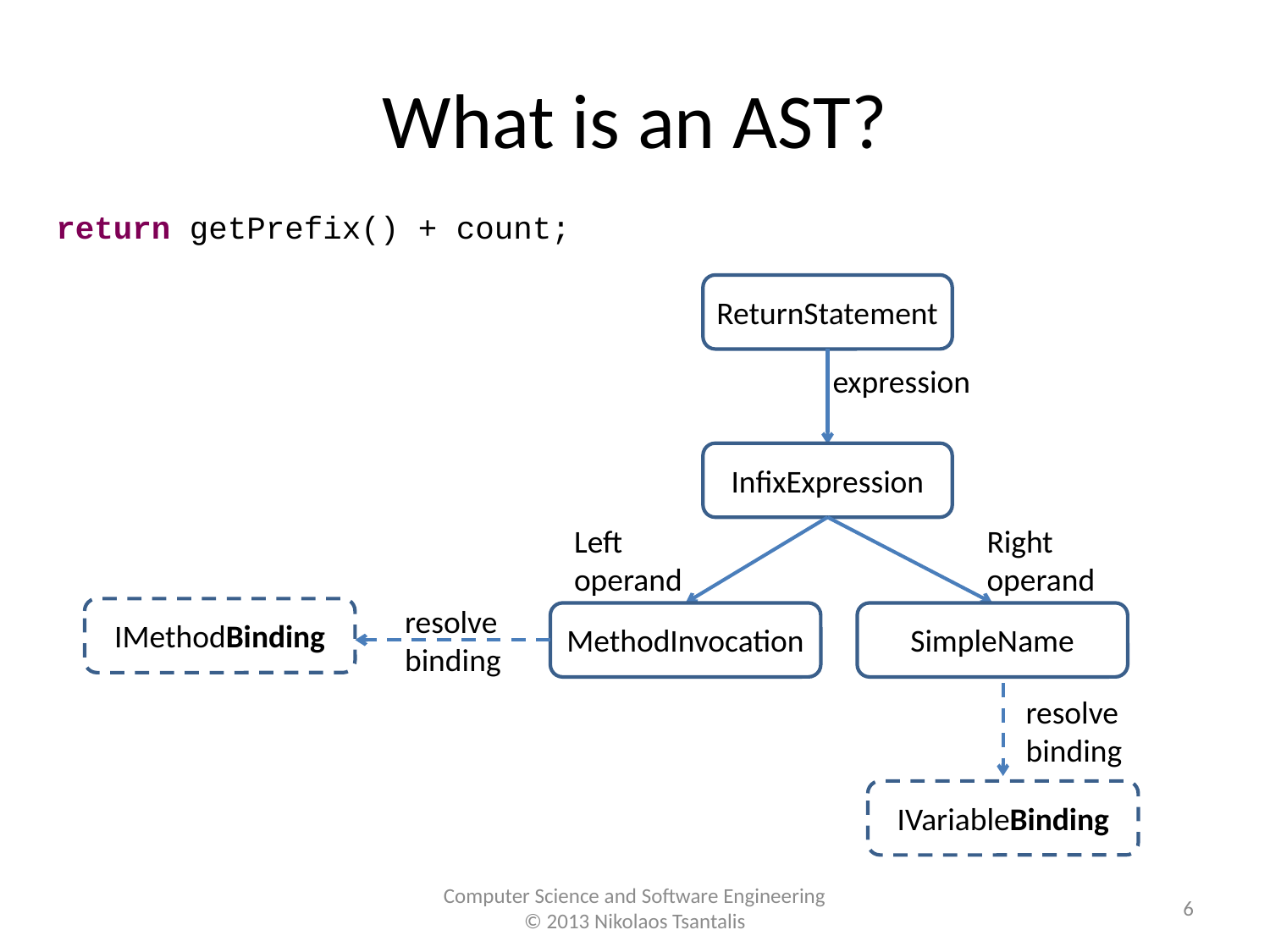

# What is an AST?
return getPrefix() + count;

ReturnStatement
expression

InfixExpression
Left
operand
Right
operand
resolve
binding

IMethodBinding
MethodInvocation
SimpleName
resolve
binding

IVariableBinding
6